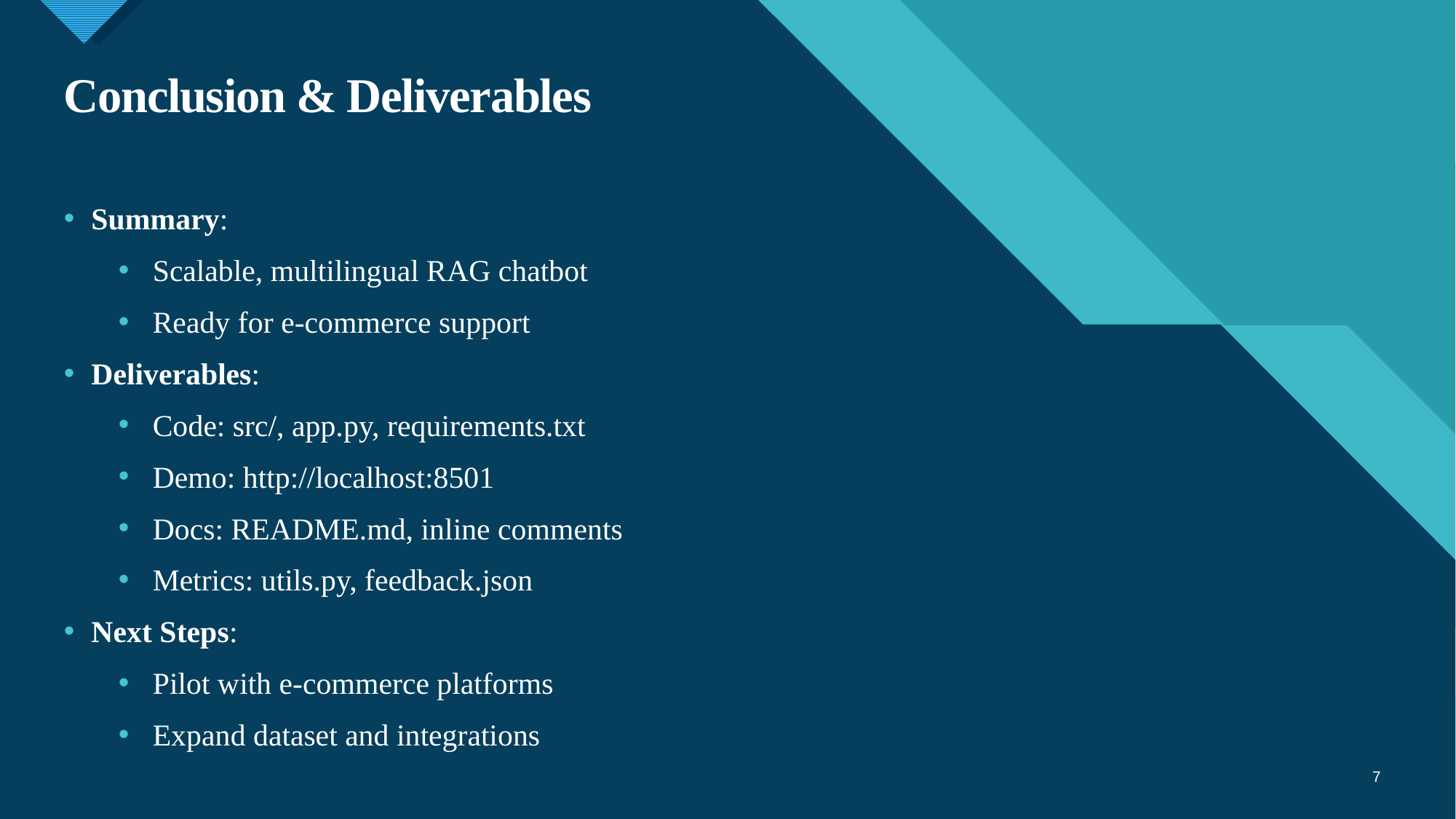

# Conclusion & Deliverables
Summary:
Scalable, multilingual RAG chatbot
Ready for e-commerce support
Deliverables:
Code: src/, app.py, requirements.txt
Demo: http://localhost:8501
Docs: README.md, inline comments
Metrics: utils.py, feedback.json
Next Steps:
Pilot with e-commerce platforms
Expand dataset and integrations

7